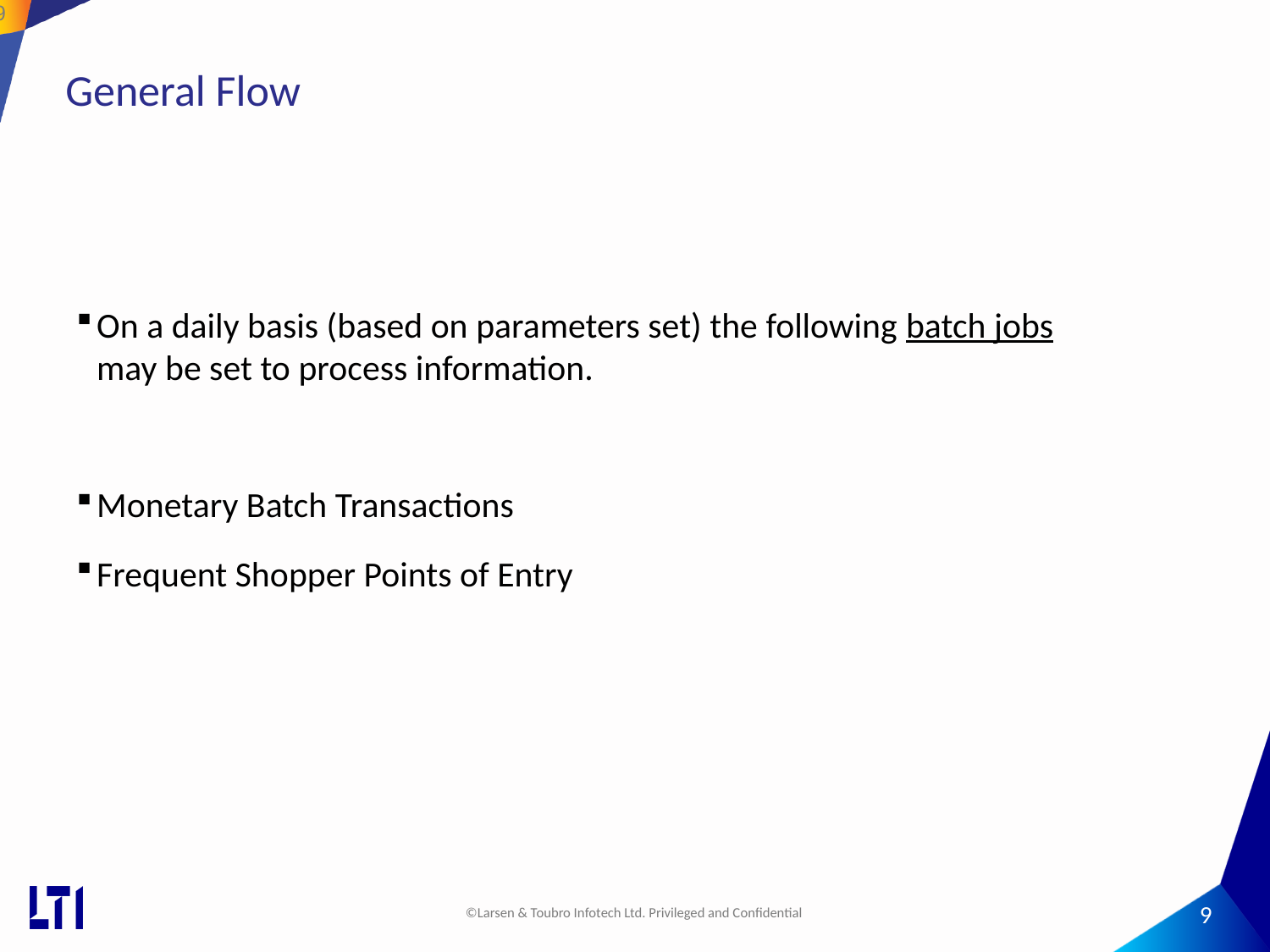

9
# General Flow
On a daily basis (based on parameters set) the following batch jobs may be set to process information.

Monetary Batch Transactions
Frequent Shopper Points of Entry